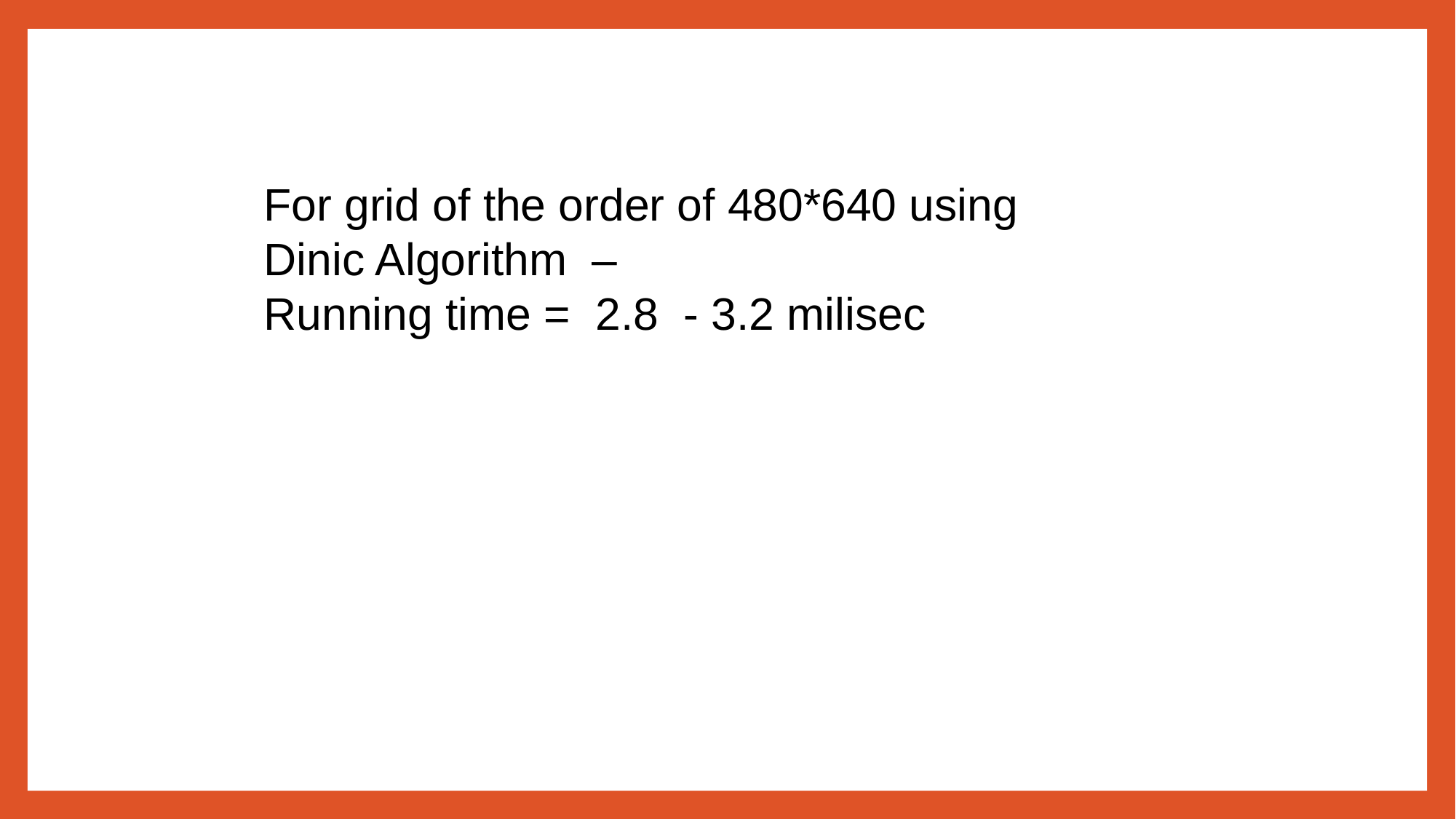

For grid of the order of 480*640 using Dinic Algorithm  –
Running time =  2.8  - 3.2 milisec